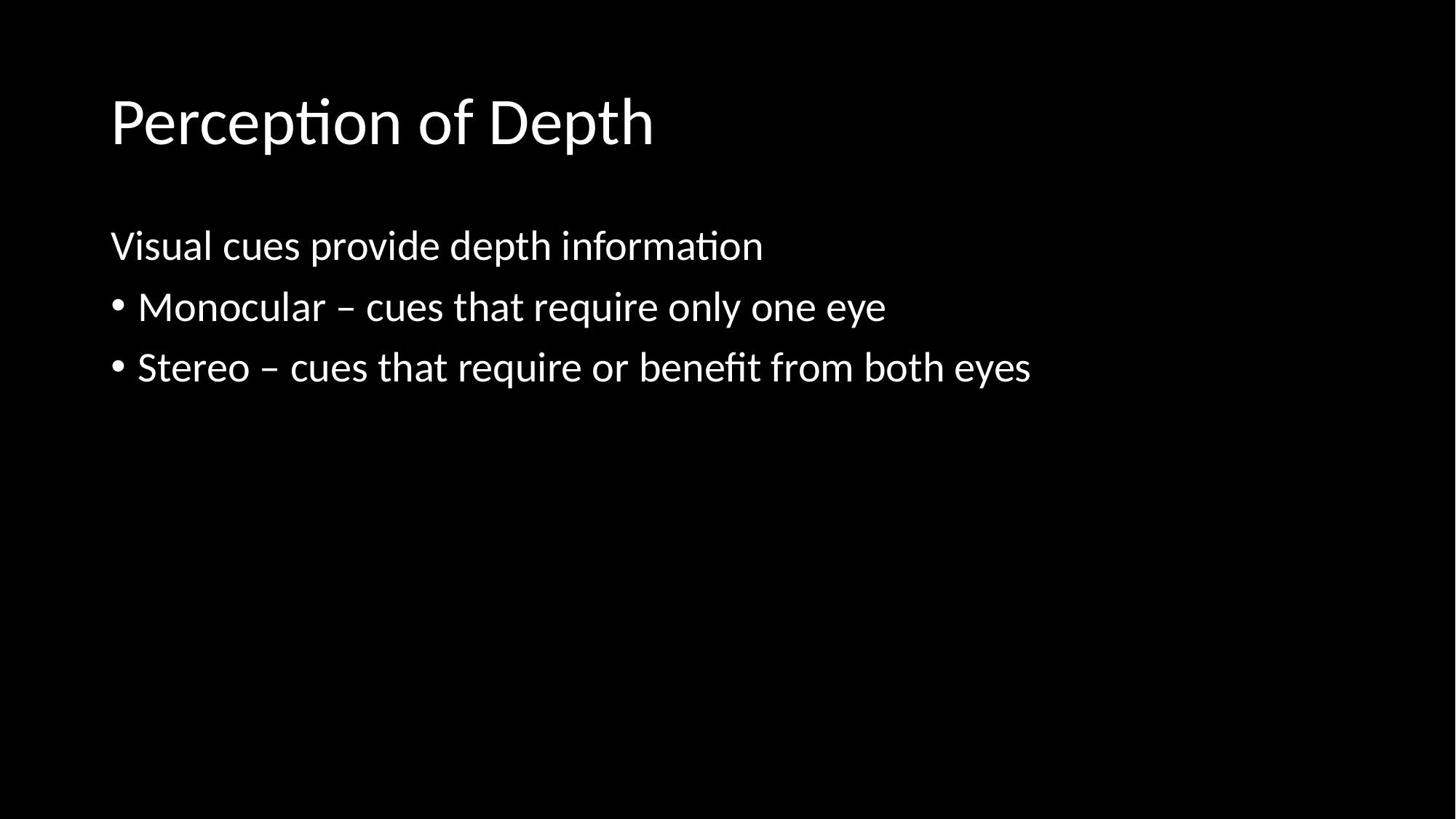

# Perception of Depth
Visual cues provide depth information
Monocular – cues that require only one eye
Stereo – cues that require or benefit from both eyes